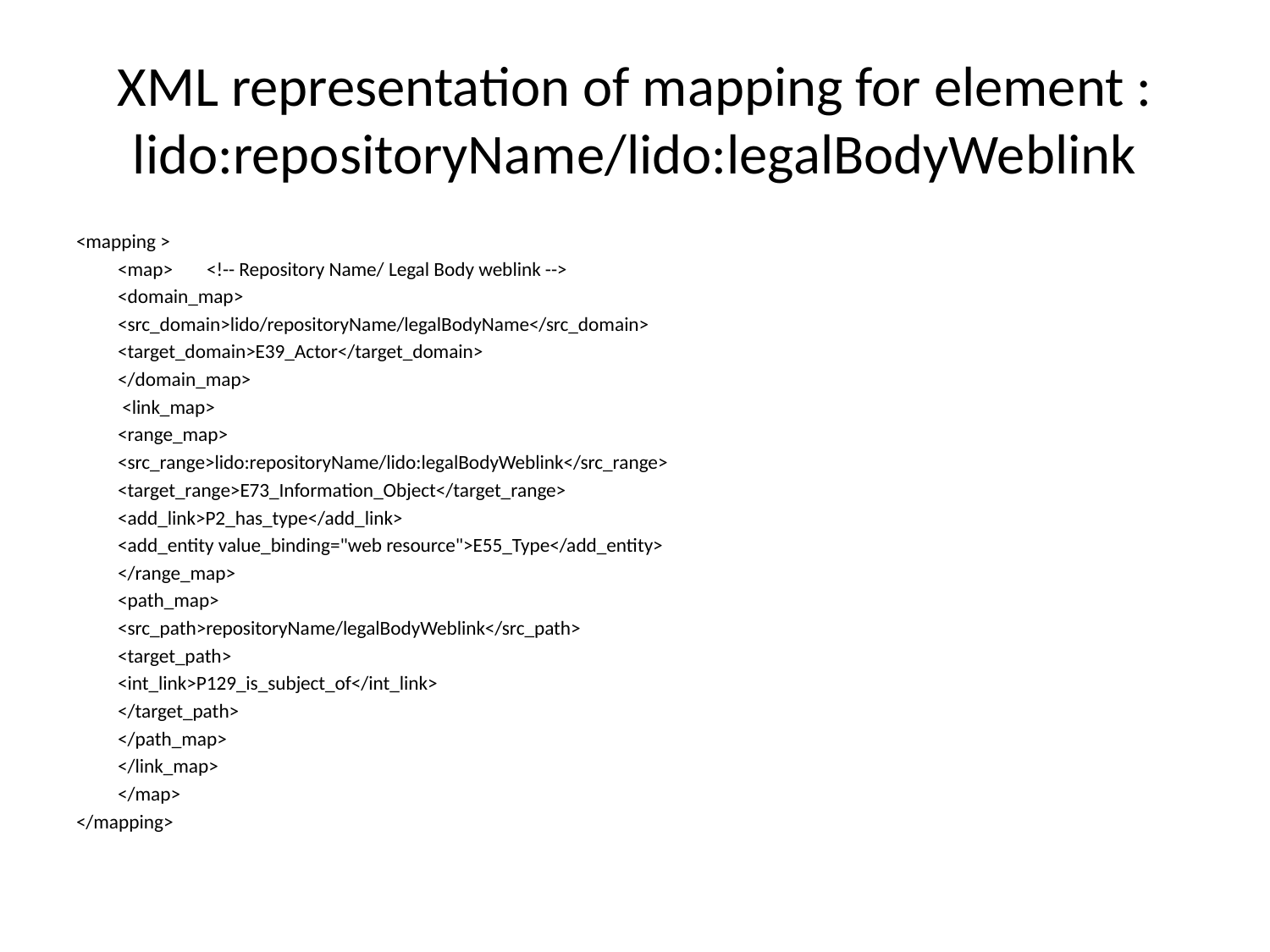

# XML representation of mapping for element : lido:repositoryName/lido:legalBodyWeblink
<mapping >
	<map> 		<!-- Repository Name/ Legal Body weblink -->
		<domain_map>
			<src_domain>lido/repositoryName/legalBodyName</src_domain>
			<target_domain>E39_Actor</target_domain>
		</domain_map>
 		 <link_map>
			<range_map>
				<src_range>lido:repositoryName/lido:legalBodyWeblink</src_range>
				<target_range>E73_Information_Object</target_range>
				<add_link>P2_has_type</add_link>
				<add_entity value_binding="web resource">E55_Type</add_entity>
			</range_map>
			<path_map>
				<src_path>repositoryName/legalBodyWeblink</src_path>
				<target_path>
					<int_link>P129_is_subject_of</int_link>
				</target_path>
			</path_map>
		</link_map>
	</map>
</mapping>